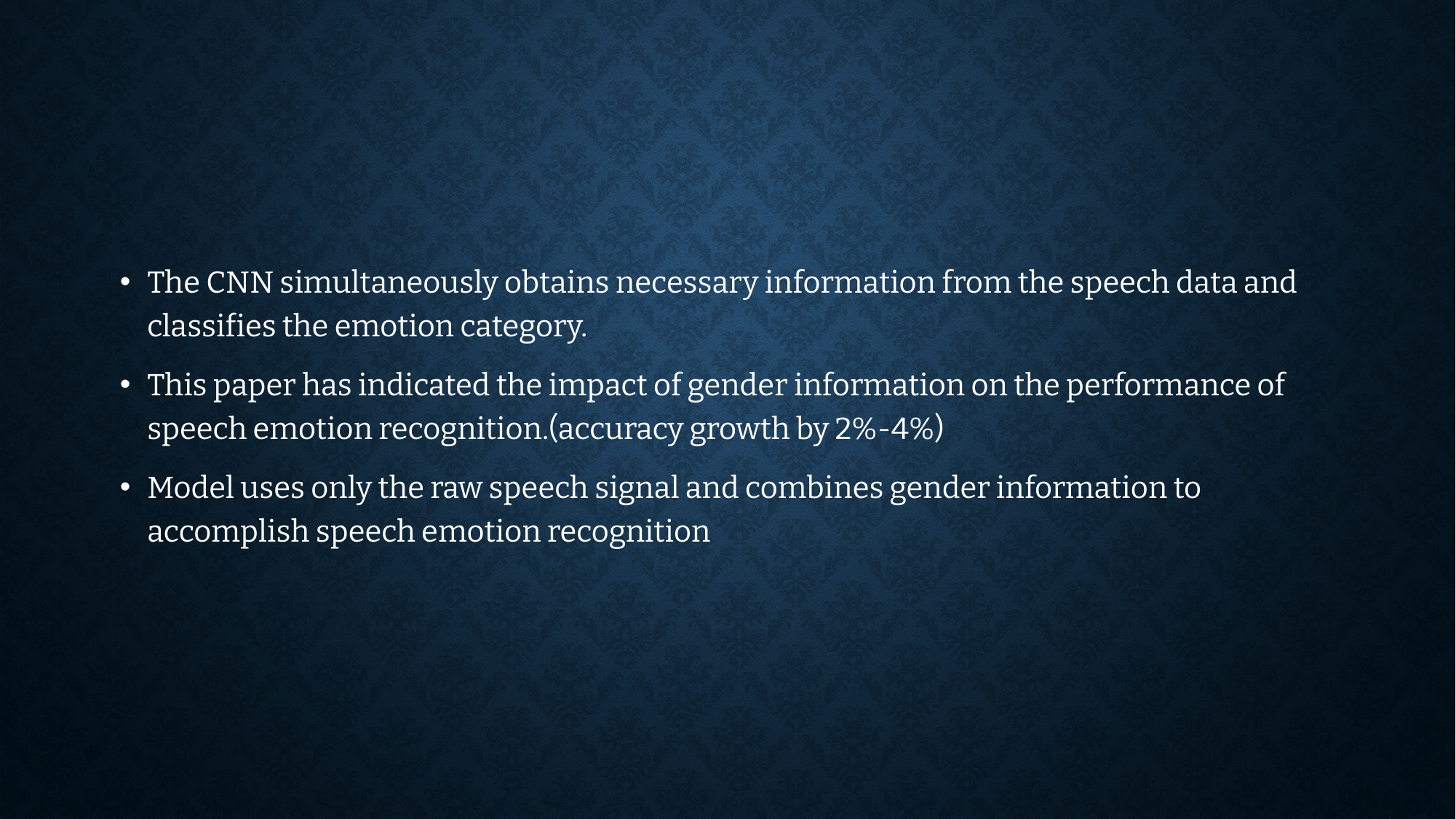

#
The CNN simultaneously obtains necessary information from the speech data and classifies the emotion category.
This paper has indicated the impact of gender information on the performance of speech emotion recognition.(accuracy growth by 2%-4%)
Model uses only the raw speech signal and combines gender information to accomplish speech emotion recognition